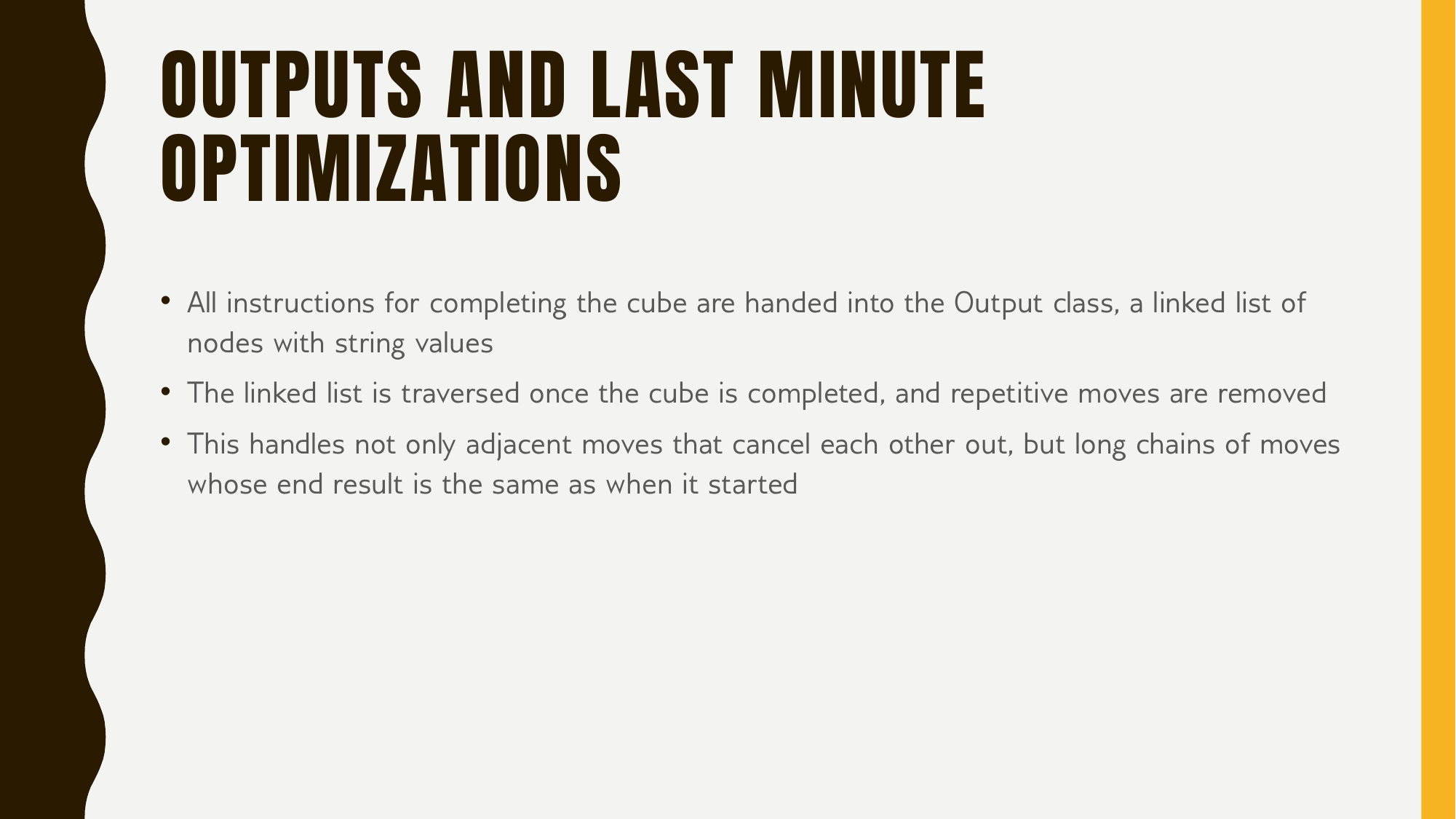

# Outputs And Last Minute Optimizations
All instructions for completing the cube are handed into the Output class, a linked list of nodes with string values
The linked list is traversed once the cube is completed, and repetitive moves are removed
This handles not only adjacent moves that cancel each other out, but long chains of moves whose end result is the same as when it started